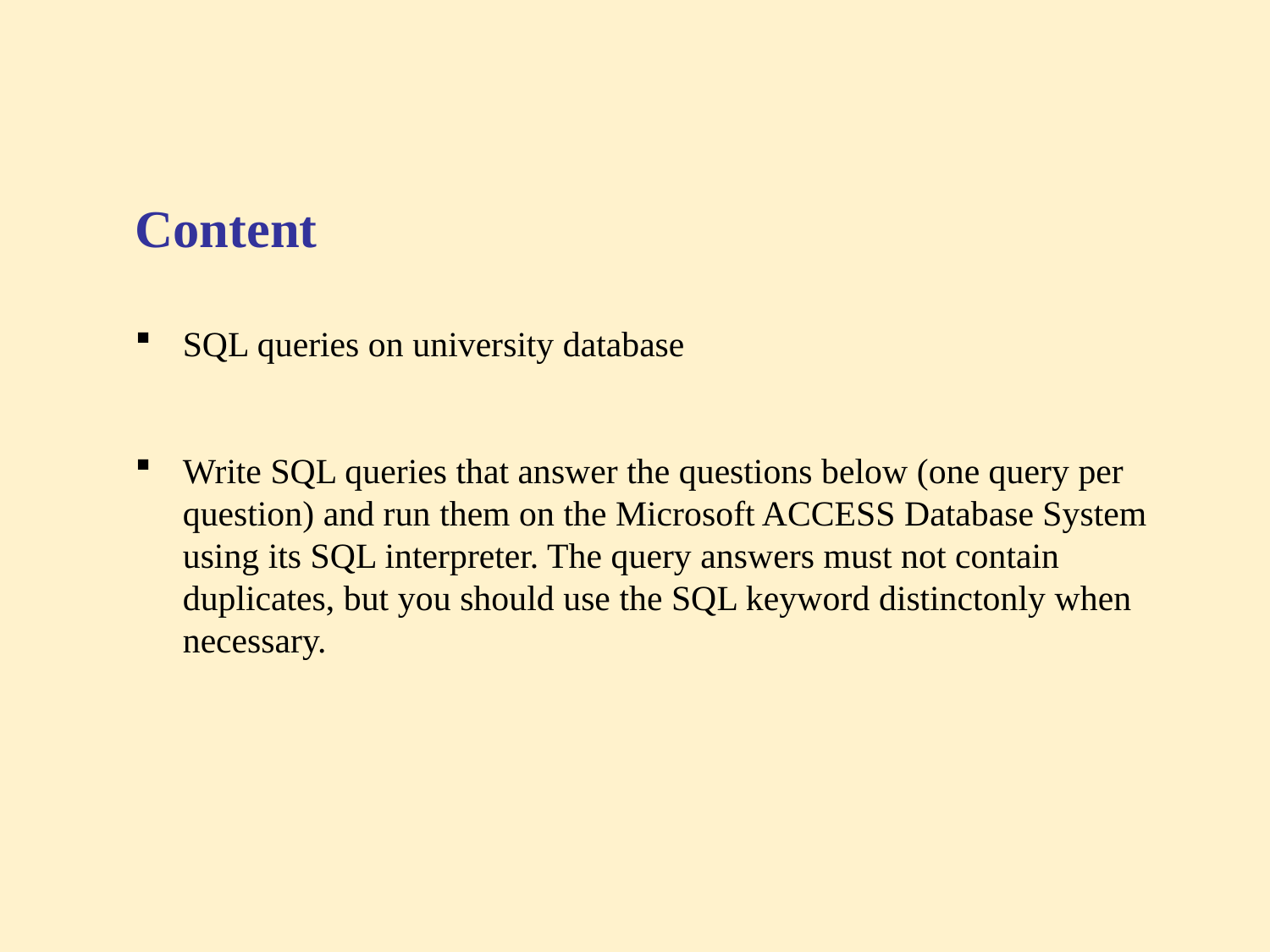

Content

SQL queries on university database

Write SQL queries that answer the questions below (one query per question) and run them on the Microsoft ACCESS Database System using its SQL interpreter. The query answers must not contain duplicates, but you should use the SQL keyword distinctonly when necessary.